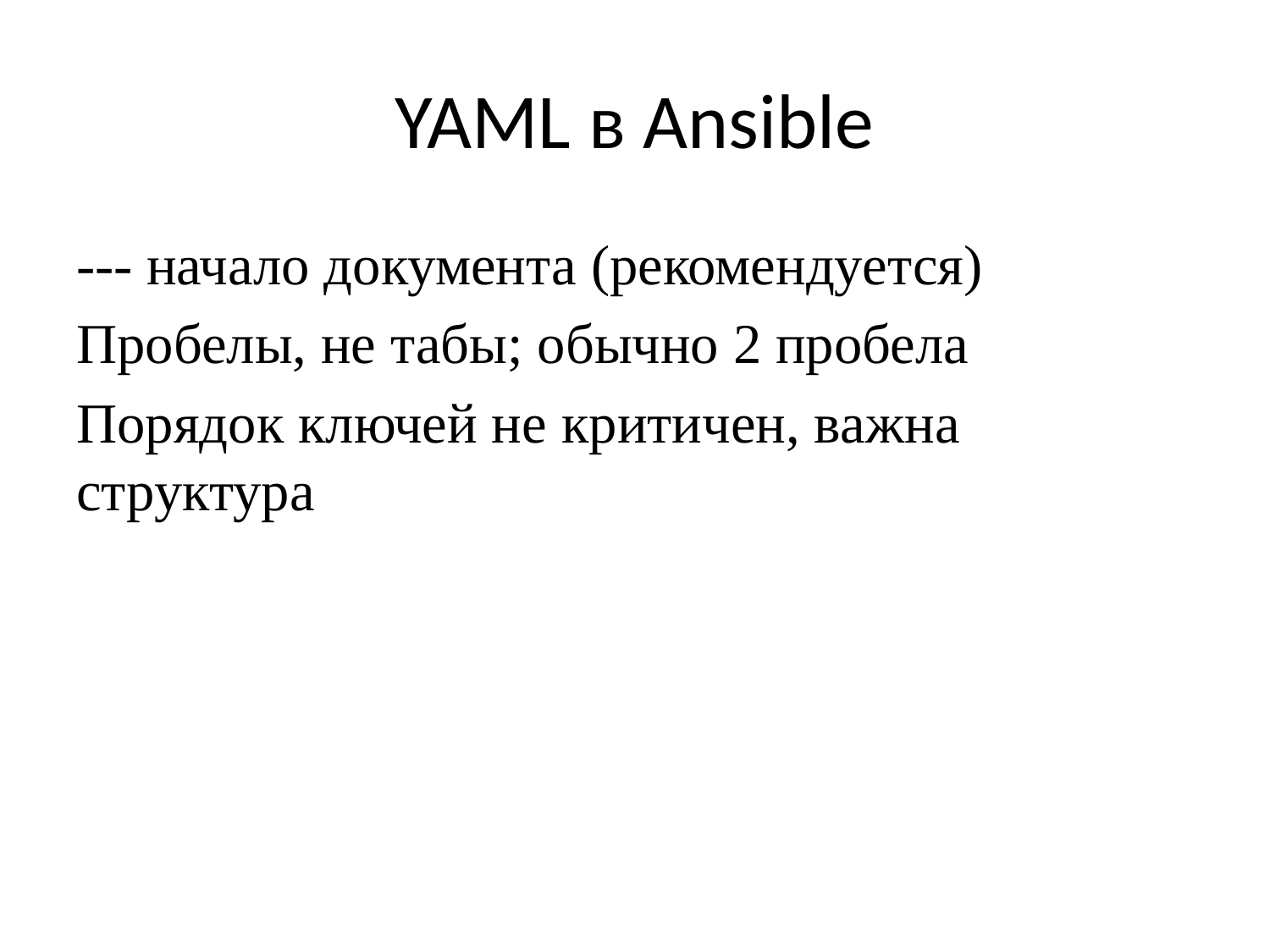

# YAML в Ansible
--- начало документа (рекомендуется)
Пробелы, не табы; обычно 2 пробела
Порядок ключей не критичен, важна структура